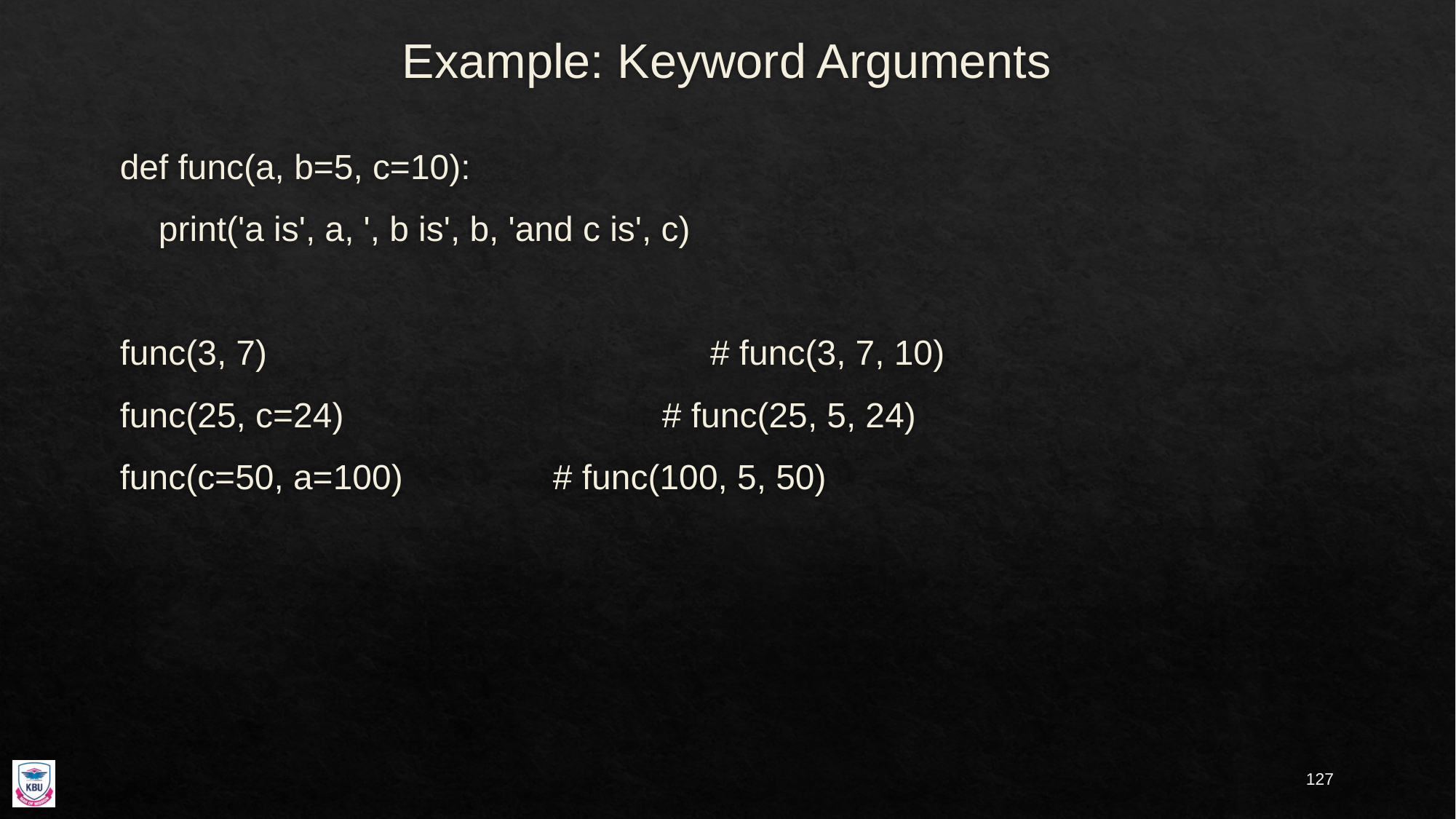

# Example: Keyword Arguments
def func(a, b=5, c=10):
    print('a is', a, ', b is', b, 'and c is', c)

func(3, 7)			                # func(3, 7, 10)
func(25, c=24)		           # func(25, 5, 24)
func(c=50, a=100)	           # func(100, 5, 50)
127